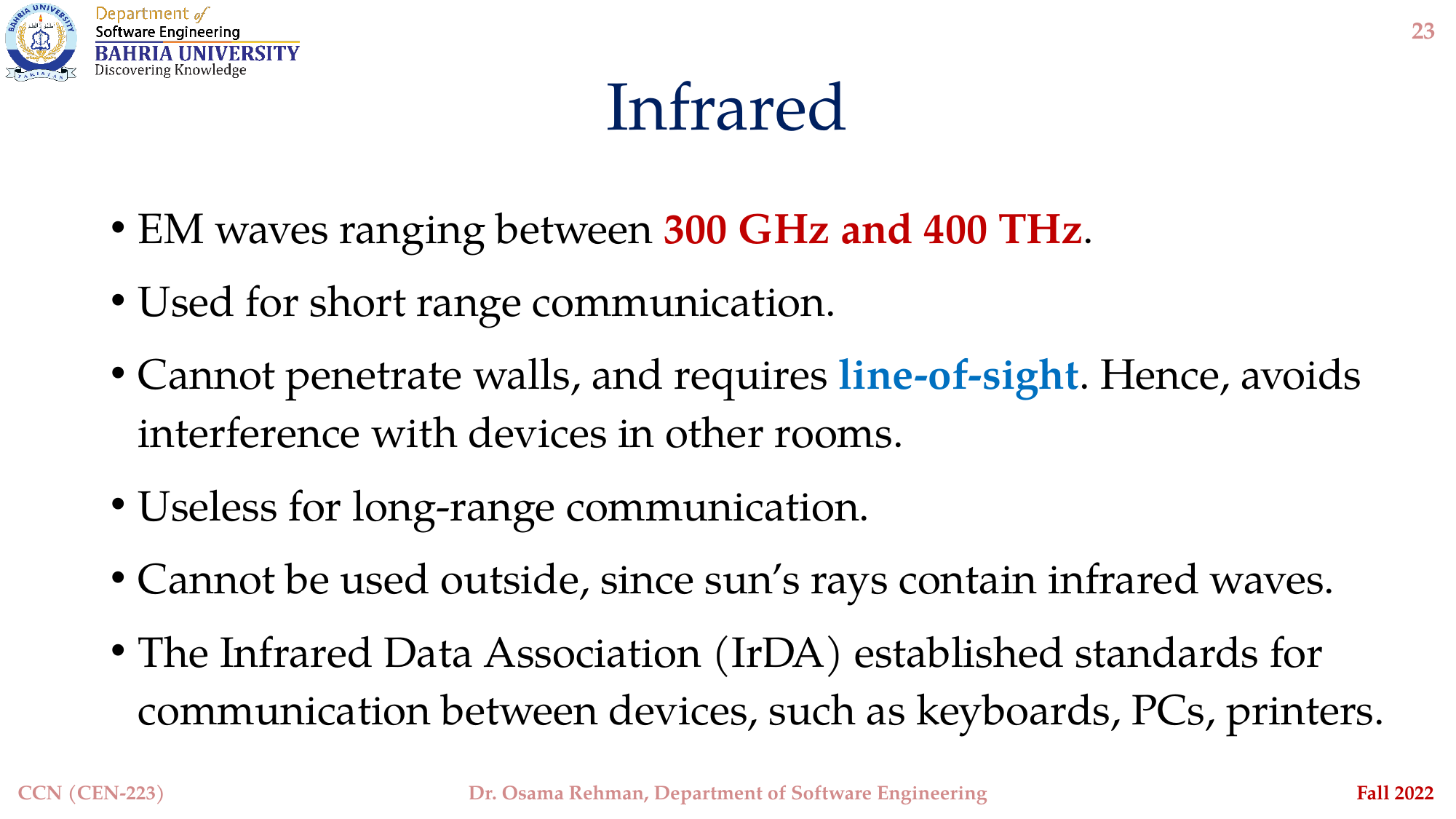

23
# Infrared
EM waves ranging between 300 GHz and 400 THz.
Used for short range communication.
Cannot penetrate walls, and requires line-of-sight. Hence, avoids interference with devices in other rooms.
Useless for long-range communication.
Cannot be used outside, since sun’s rays contain infrared waves.
The Infrared Data Association (IrDA) established standards for communication between devices, such as keyboards, PCs, printers.
Dr. Osama Rehman, Department of Software Engineering
CCN (CEN-223)